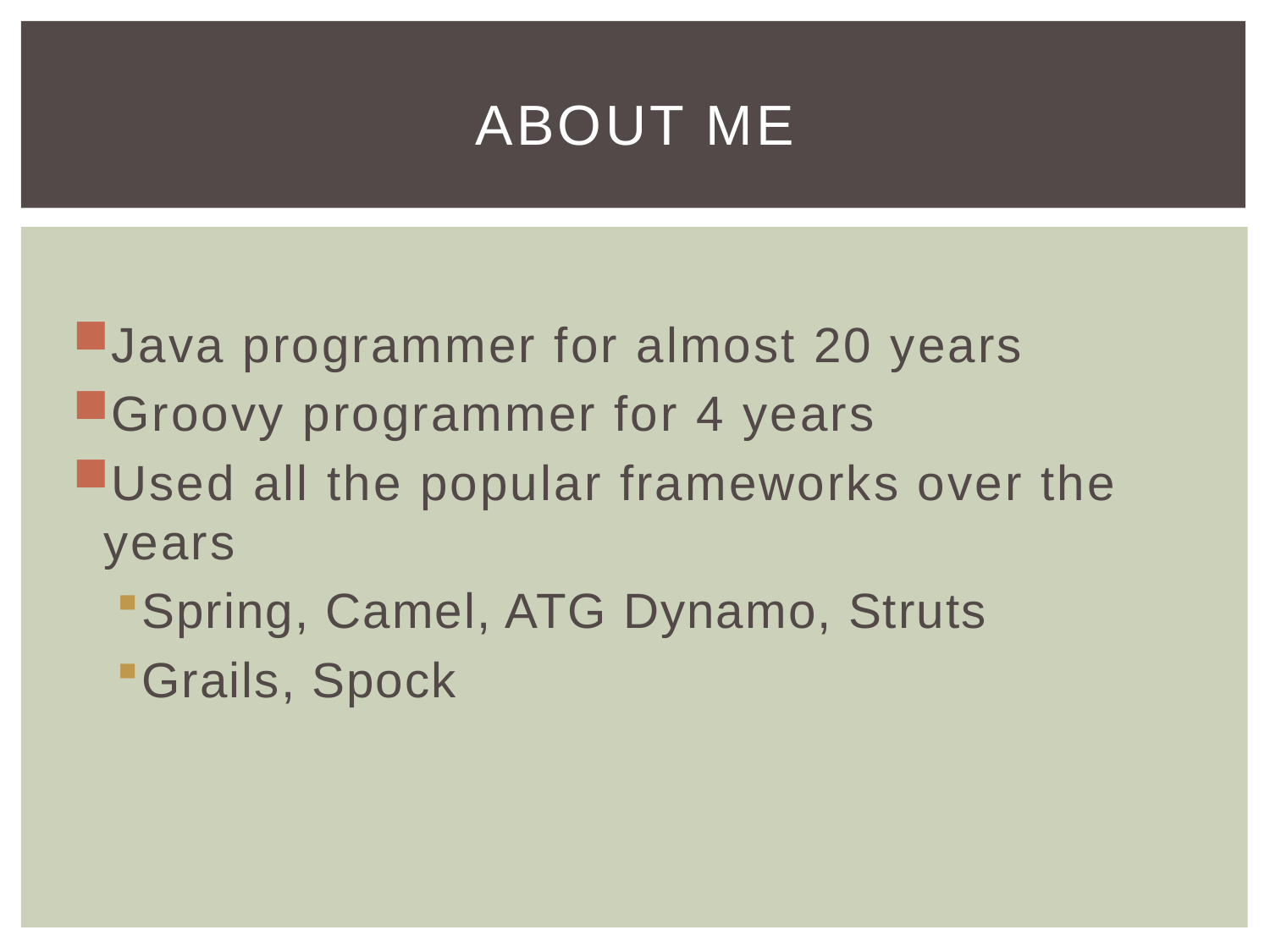

# About Me
Java programmer for almost 20 years
Groovy programmer for 4 years
Used all the popular frameworks over the years
Spring, Camel, ATG Dynamo, Struts
Grails, Spock